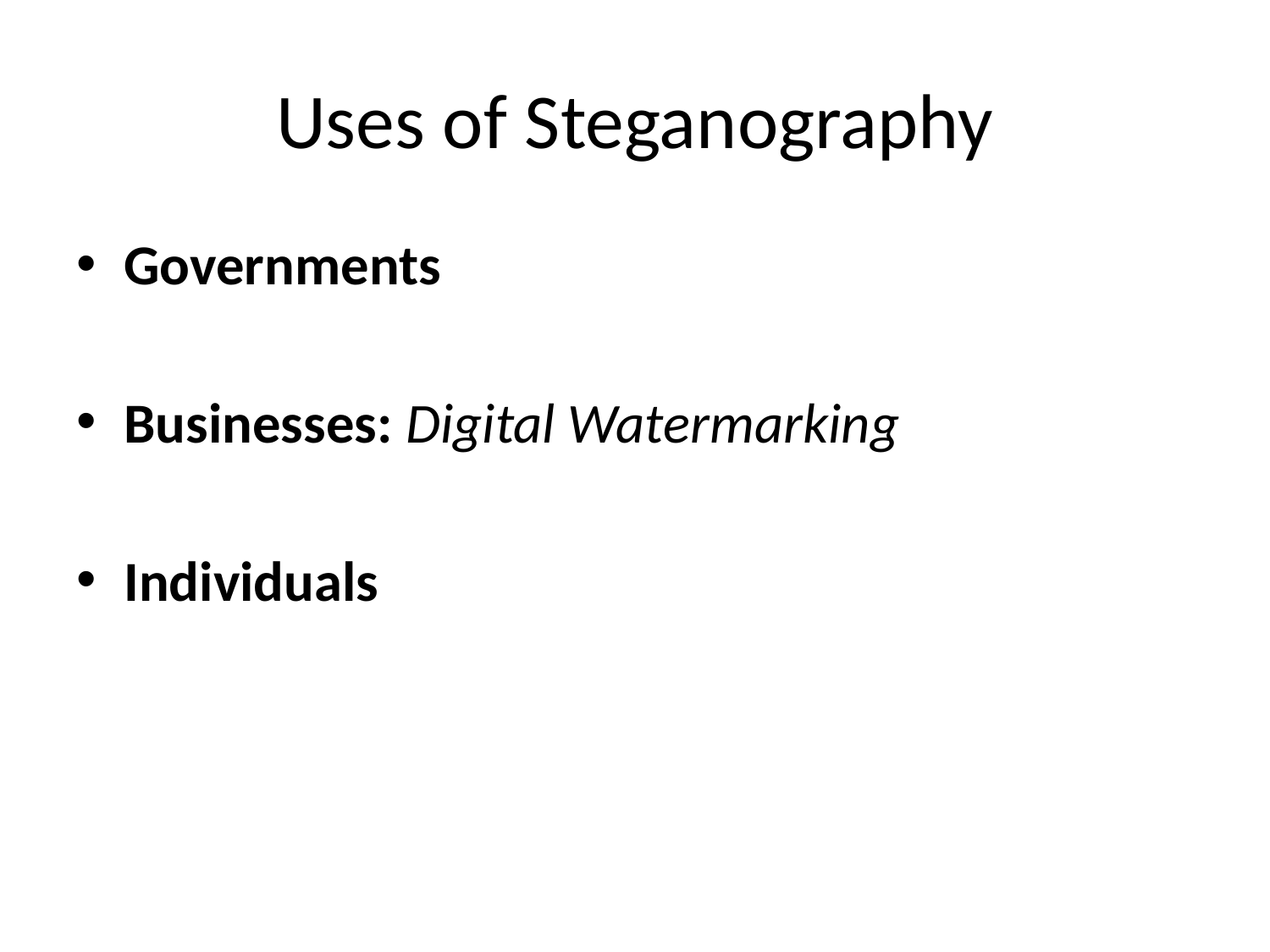

# Uses of Steganography
Governments

Businesses: Digital Watermarking

Individuals